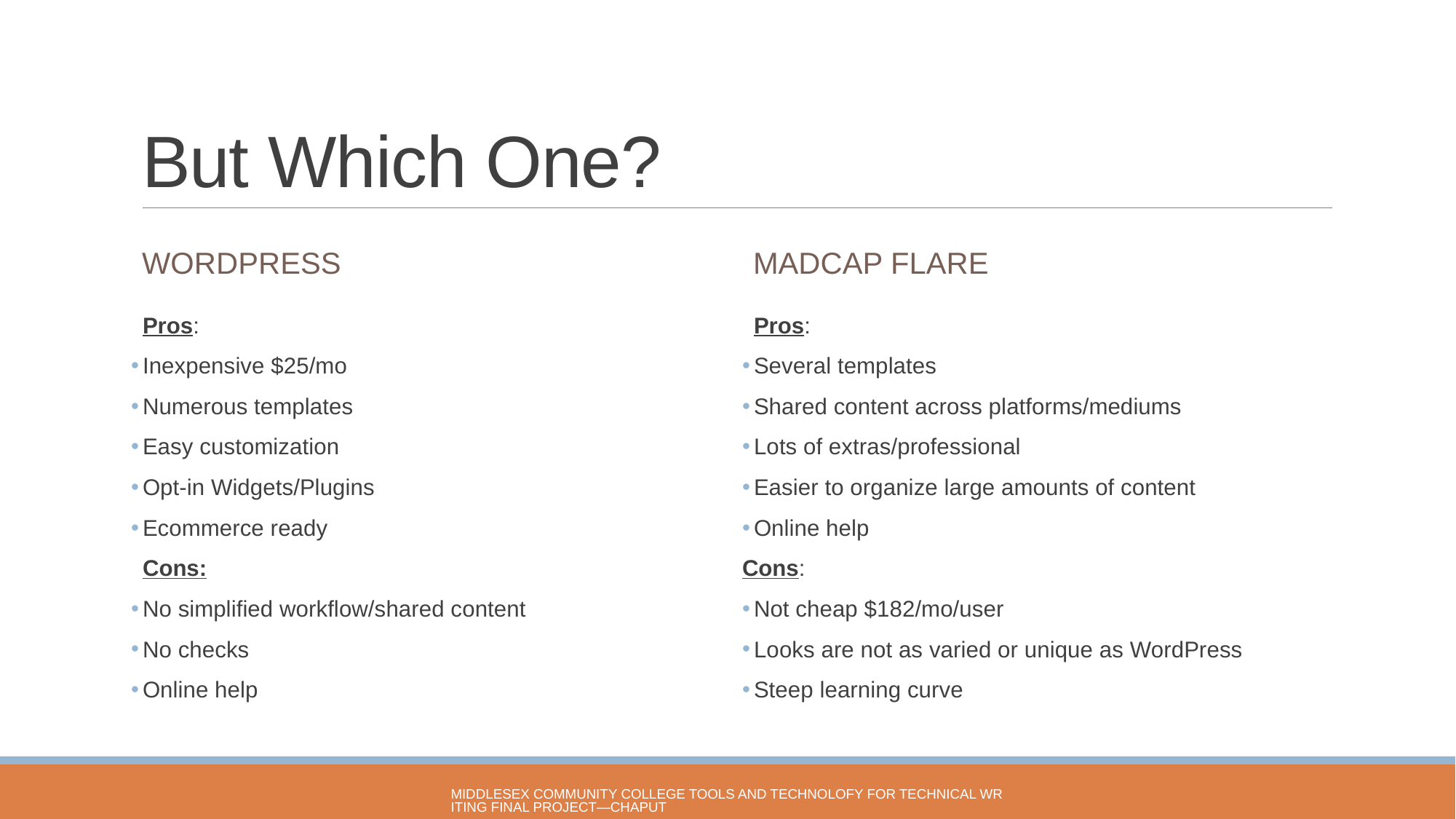

# But Which One?
WordPress
MADCAP FLARE
Pros:
Inexpensive $25/mo
Numerous templates
Easy customization
Opt-in Widgets/Plugins
Ecommerce ready
Cons:
No simplified workflow/shared content
No checks
Online help
Pros:
Several templates
Shared content across platforms/mediums
Lots of extras/professional
Easier to organize large amounts of content
Online help
Cons:
Not cheap $182/mo/user
Looks are not as varied or unique as WordPress
Steep learning curve

Middlesex Community College Tools and Technolofy for Technical Writing Final Project—Chaput